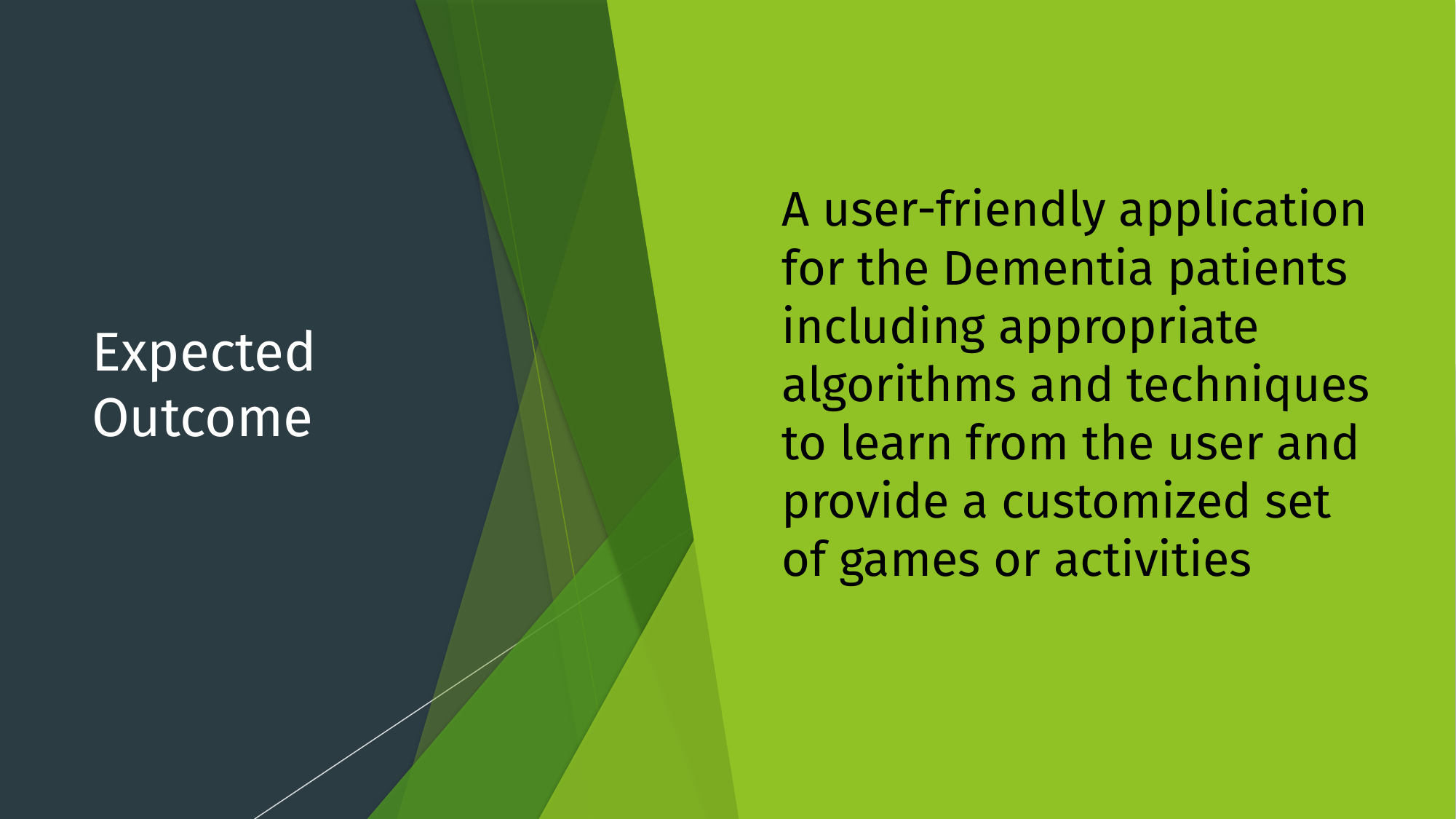

# Expected Outcome
A user-friendly application for the Dementia patients including appropriate algorithms and techniques to learn from the user and provide a customized set of games or activities